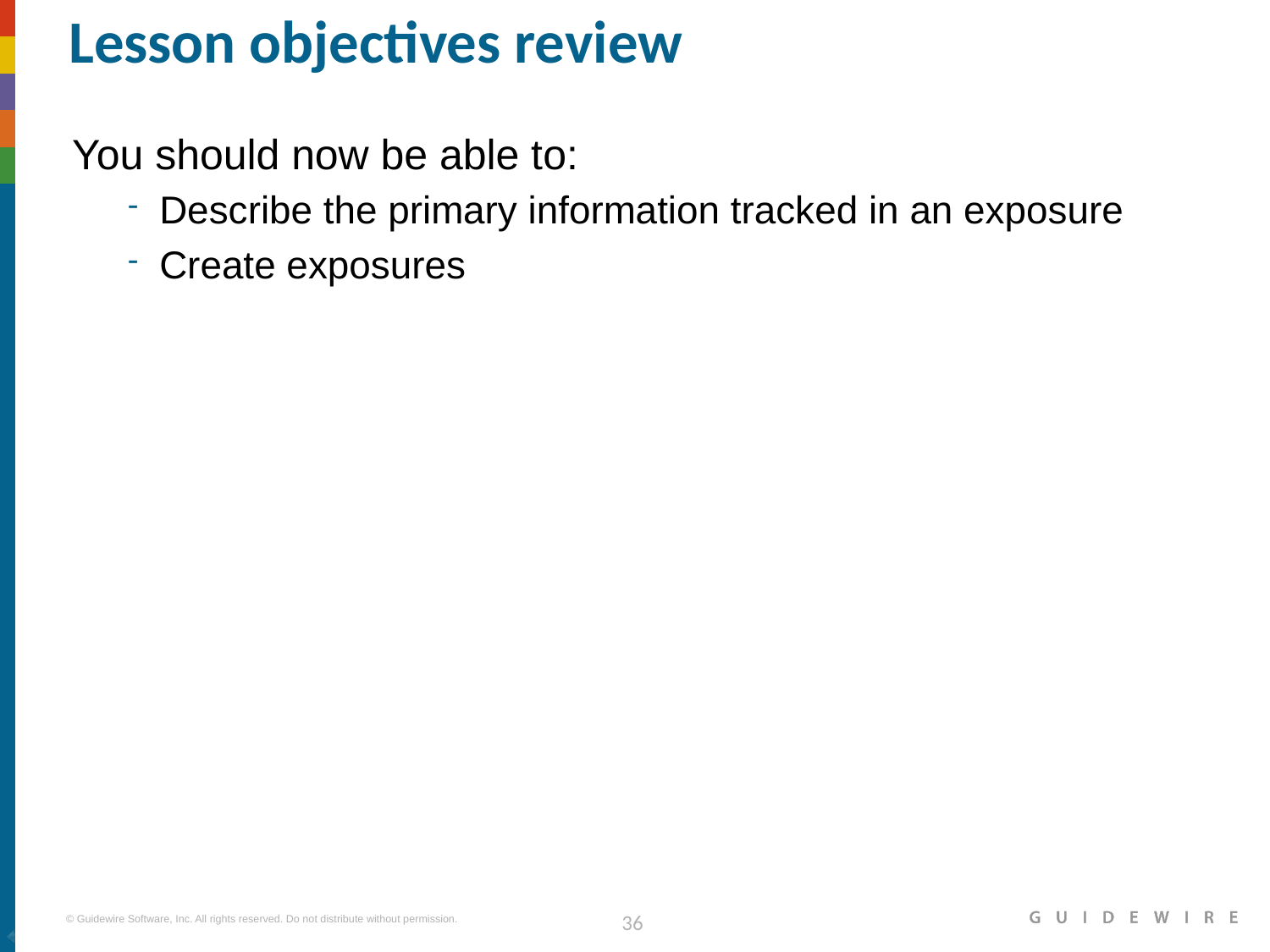

# Lesson objectives review
You should now be able to:
Describe the primary information tracked in an exposure
Create exposures

|EOS~036|